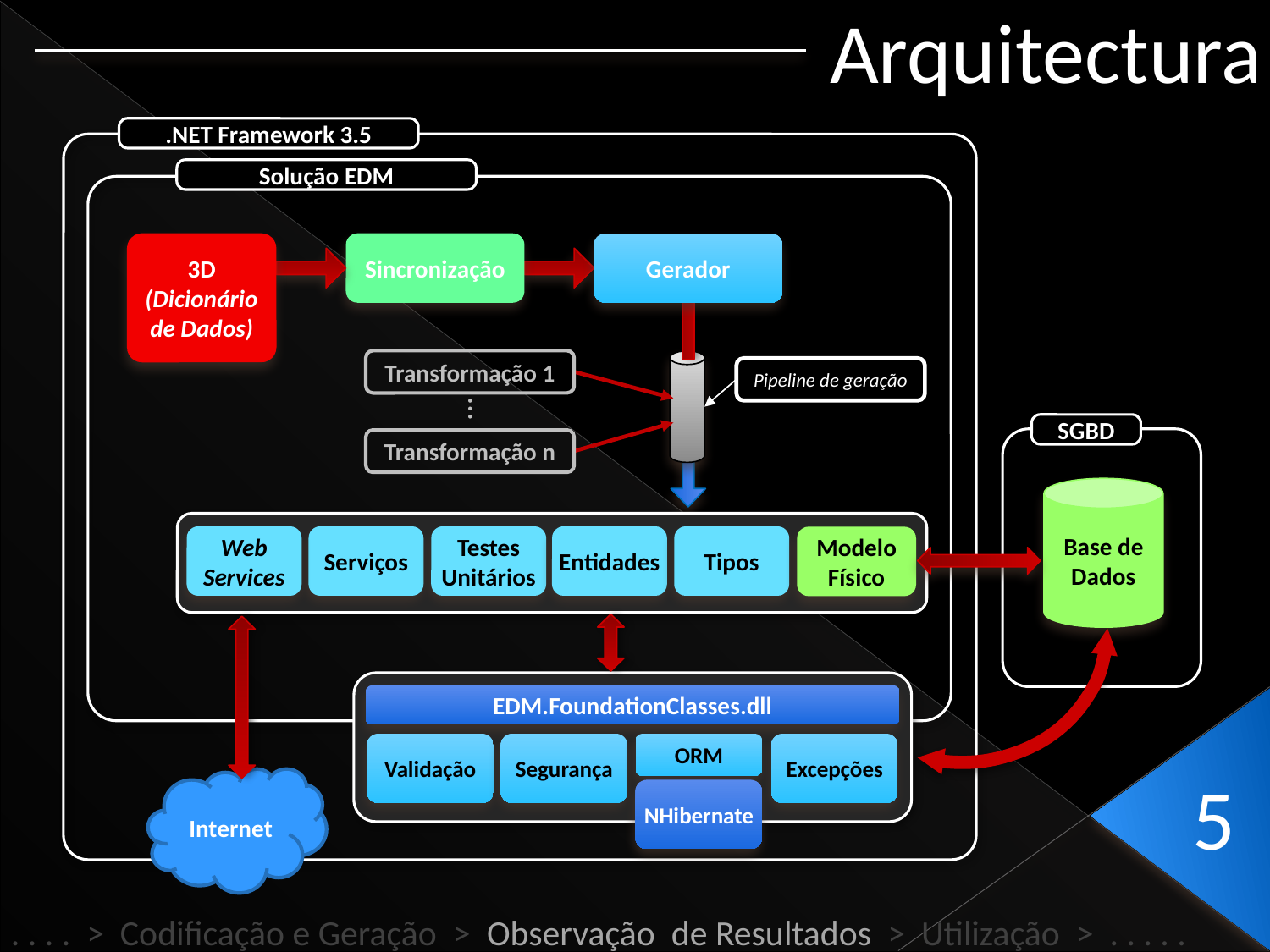

Arquitectura
.NET Framework 3.5

Solução EDM

3D
(Dicionário de Dados)
Sincronização
Gerador

Transformação 1

Pipeline de geração
…

SGBD

Transformação n

Base de Dados

Web Services
Serviços
Testes Unitários
Entidades
Tipos
Modelo Físico

EDM.FoundationClasses.dll
Validação
Segurança
ORM
Excepções
5
Internet
NHibernate
. . . .  >  Codificação e Geração  >  Observação  de Resultados  >  Utilização  >  . . . . .